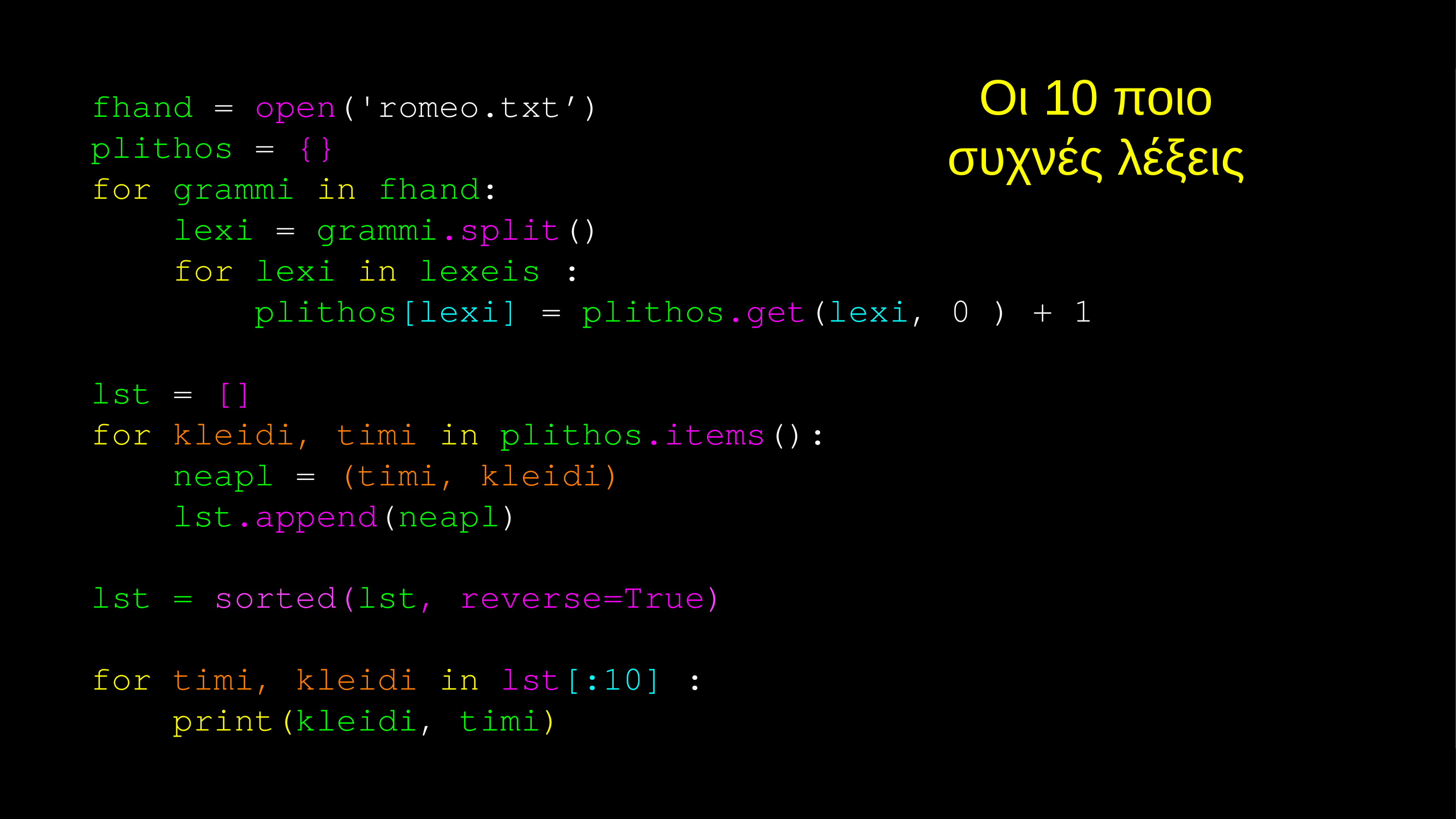

Οι 10 ποιο συχνές λέξεις
fhand = open('romeo.txt’)
plithos = {}
for grammi in fhand:
    lexi = grammi.split()
    for lexi in lexeis :
        plithos[lexi] = plithos.get(lexi, 0 ) + 1

lst = []
for kleidi, timi in plithos.items():
	neapl = (timi, kleidi)
    lst.append(neapl)

lst = sorted(lst, reverse=True)

for timi, kleidi in lst[:10] :
    print(kleidi, timi)